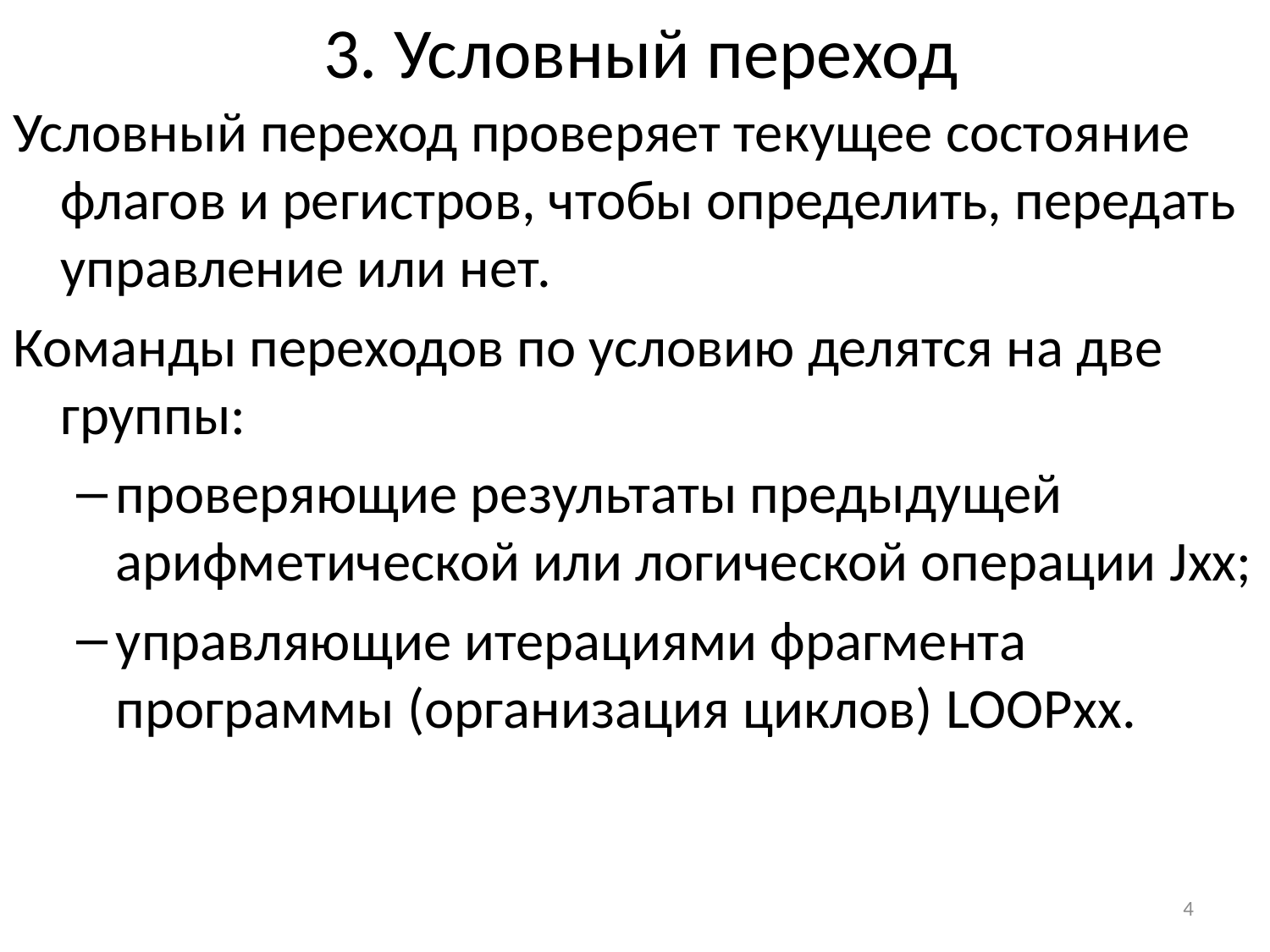

# 3. Условный переход
Условный переход проверяет текущее состояние флагов и регистров, чтобы определить, передать управление или нет.
Команды переходов по условию делятся на две группы:
проверяющие результаты предыдущей арифметической или логической операции Jxx;
управляющие итерациями фрагмента программы (организация циклов) LOOPxx.

4